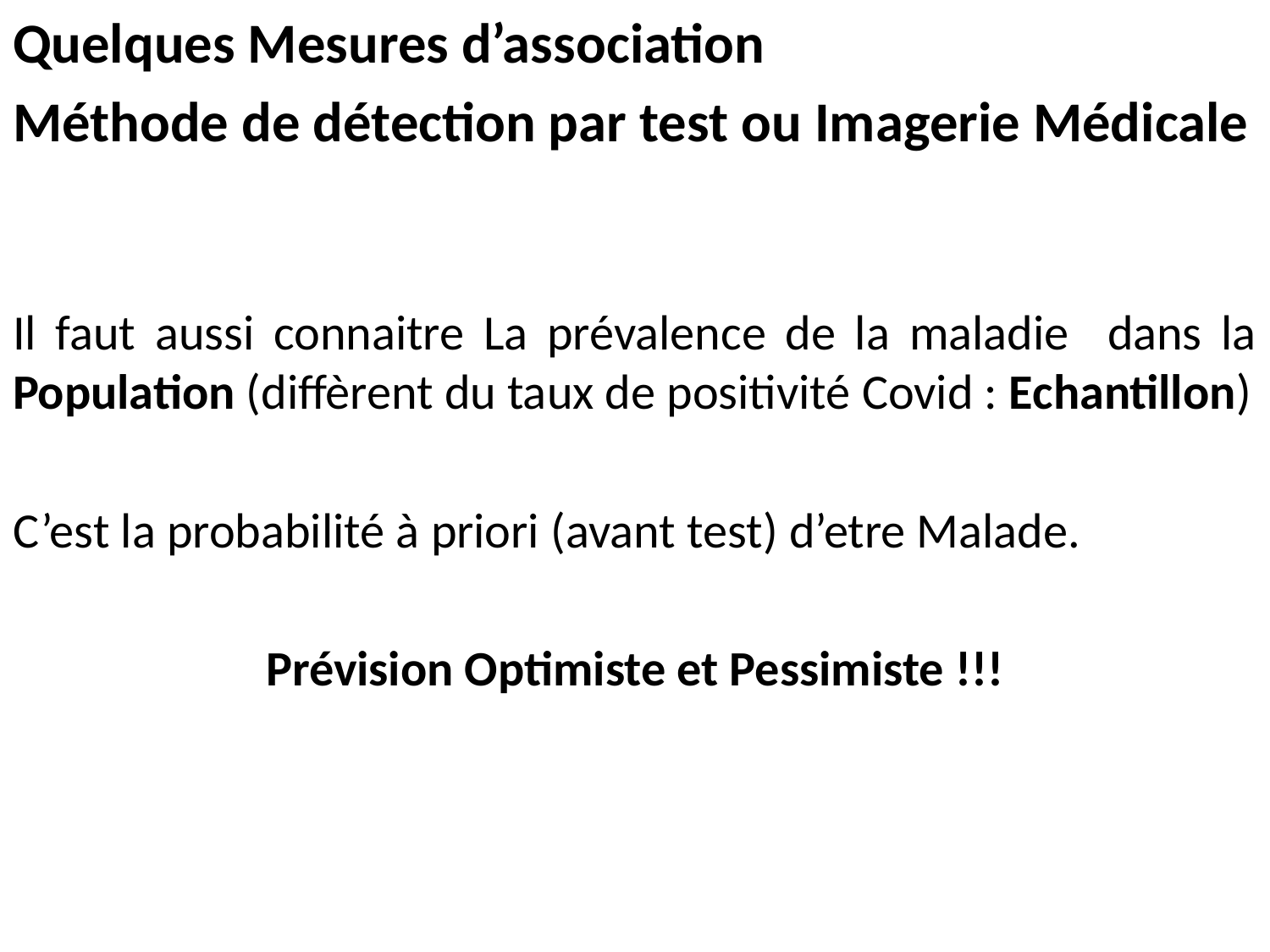

Quelques Mesures d’association
Méthode de détection par test ou Imagerie Médicale

Il faut aussi connaitre La prévalence de la maladie  dans la Population (diffèrent du taux de positivité Covid : Echantillon)

C’est la probabilité à priori (avant test) d’etre Malade.

Prévision Optimiste et Pessimiste !!!